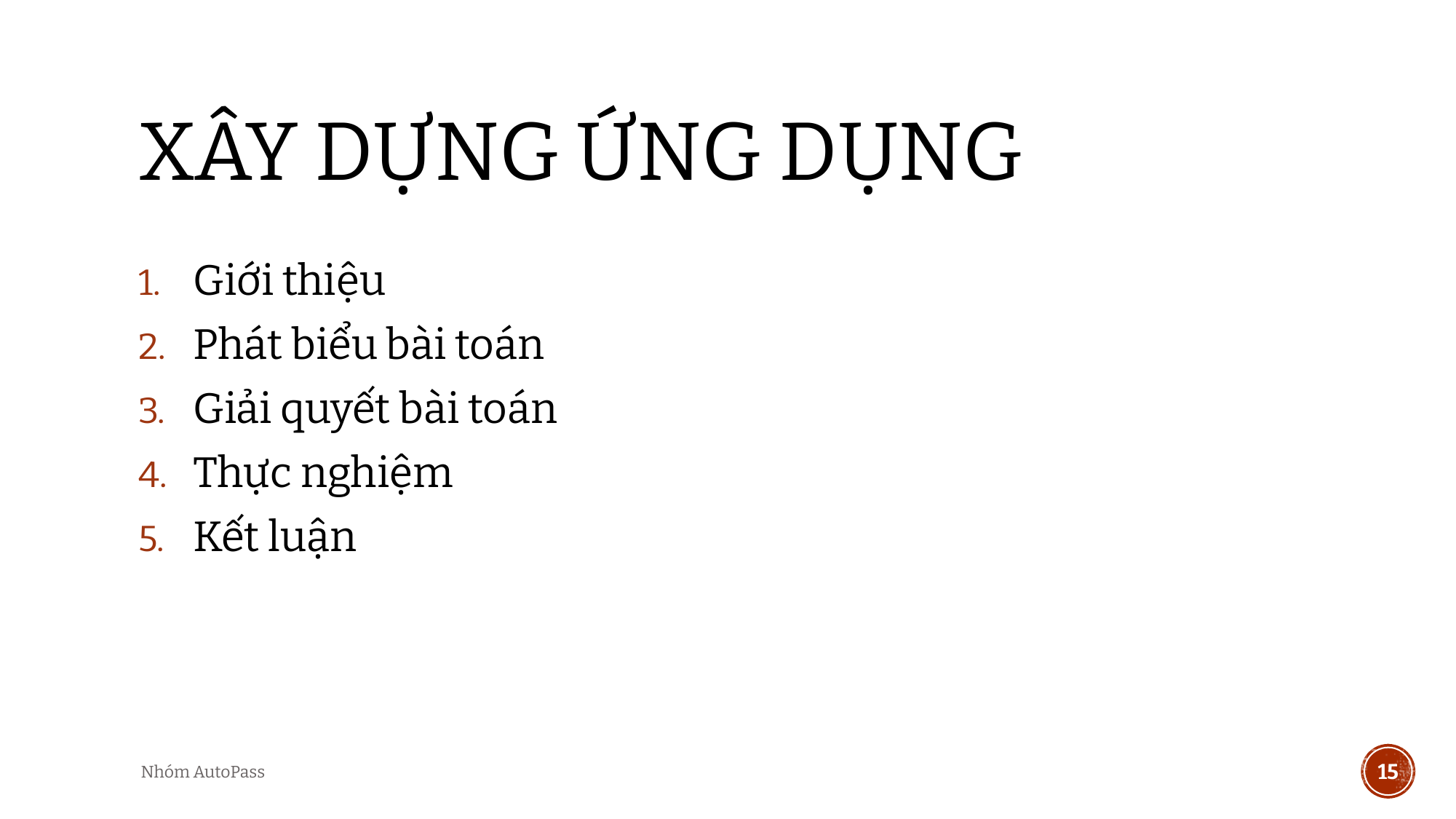

# XÂY DỰNG ỨNG DỤNG
Giới thiệu
Phát biểu bài toán
Giải quyết bài toán
Thực nghiệm
Kết luận
Nhóm AutoPass
15